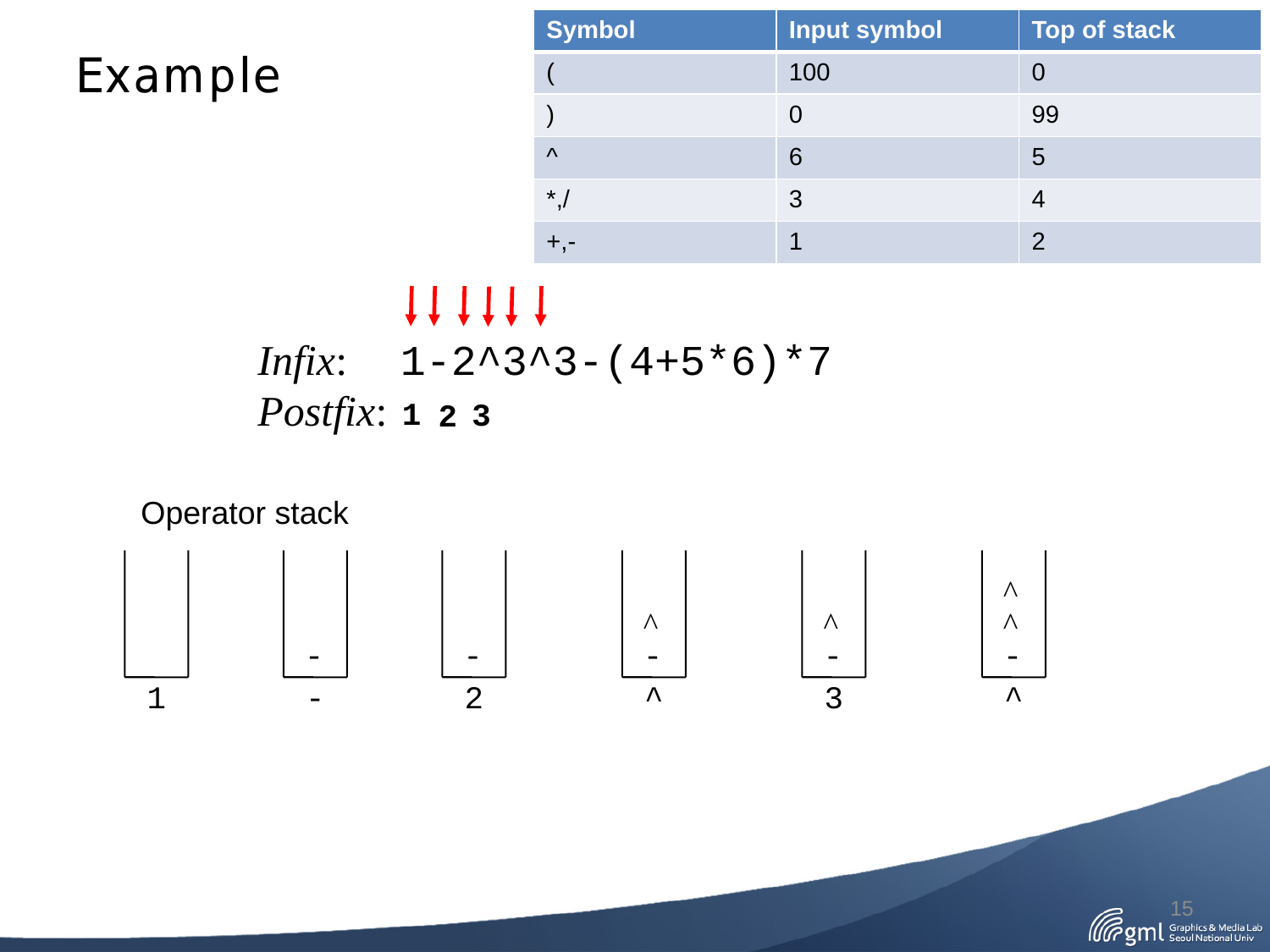

| Symbol | Input symbol | Top of stack |
| --- | --- | --- |
| ( | 100 | 0 |
| ) | 0 | 99 |
| ^ | 6 | 5 |
| \*,/ | 3 | 4 |
| +,- | 1 | 2 |
# Example

Infix:     1-2^3^3-(4+5*6)*7
Postfix:
1
3
2
Operator stack

1

-

-
2

-
^

^
-
3

^
-
^

^
^
-
15